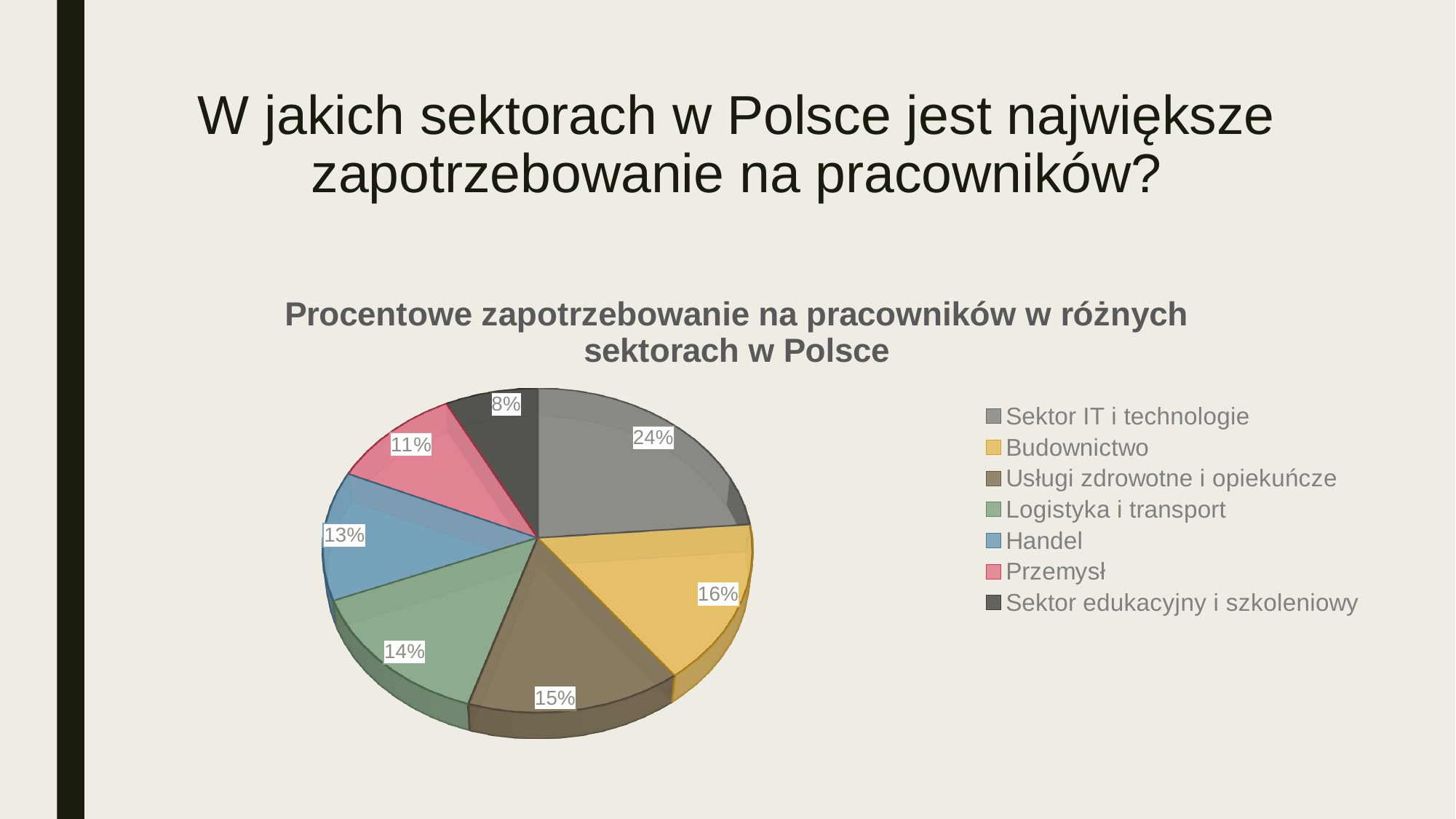

# W jakich sektorach w Polsce jest największe zapotrzebowanie na pracowników?

[unsupported chart]